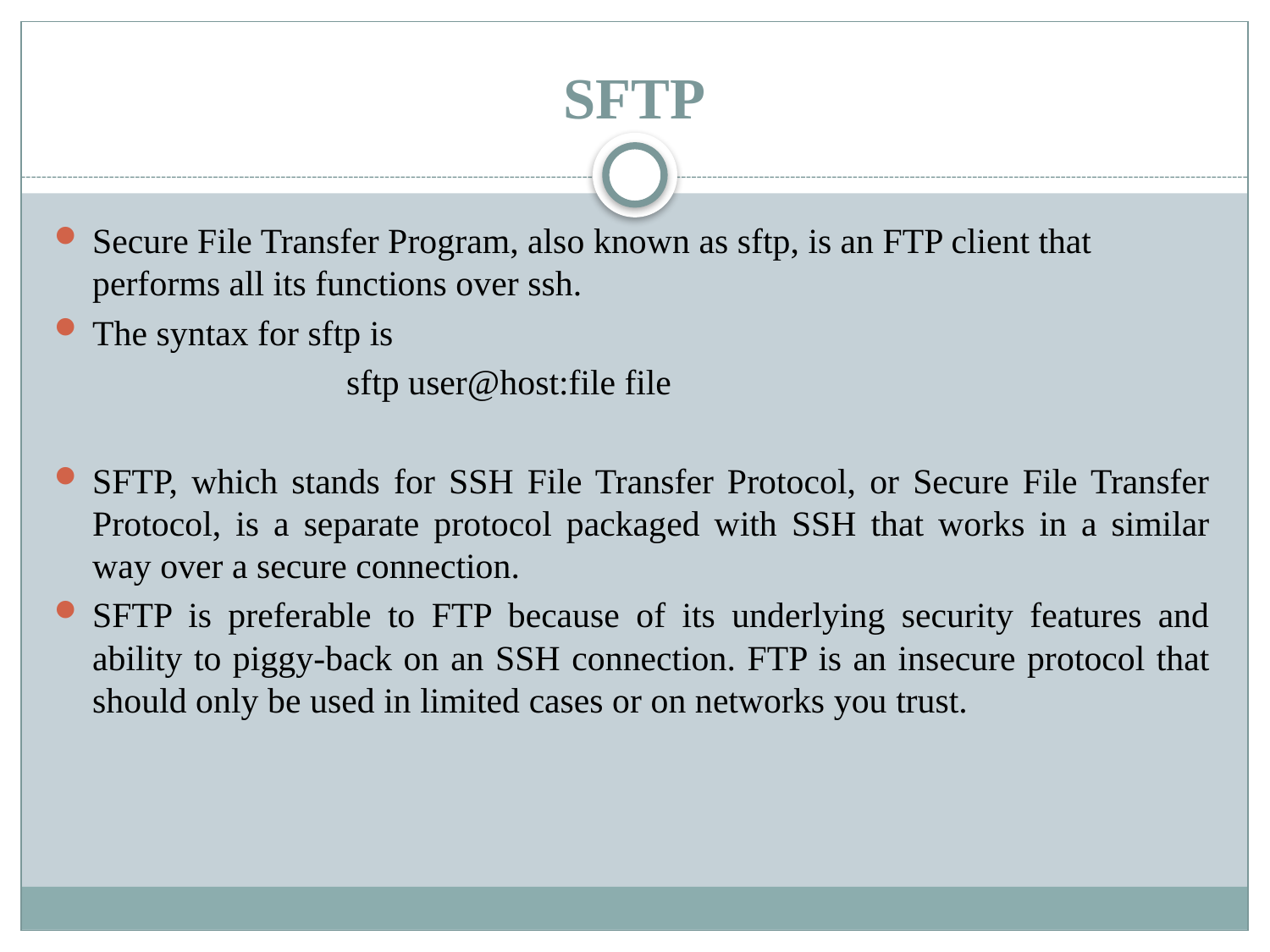

# SFTP
Secure File Transfer Program, also known as sftp, is an FTP client that performs all its functions over ssh.
The syntax for sftp is
			sftp user@host:file file

SFTP, which stands for SSH File Transfer Protocol, or Secure File Transfer Protocol, is a separate protocol packaged with SSH that works in a similar way over a secure connection.
SFTP is preferable to FTP because of its underlying security features and ability to piggy-back on an SSH connection. FTP is an insecure protocol that should only be used in limited cases or on networks you trust.